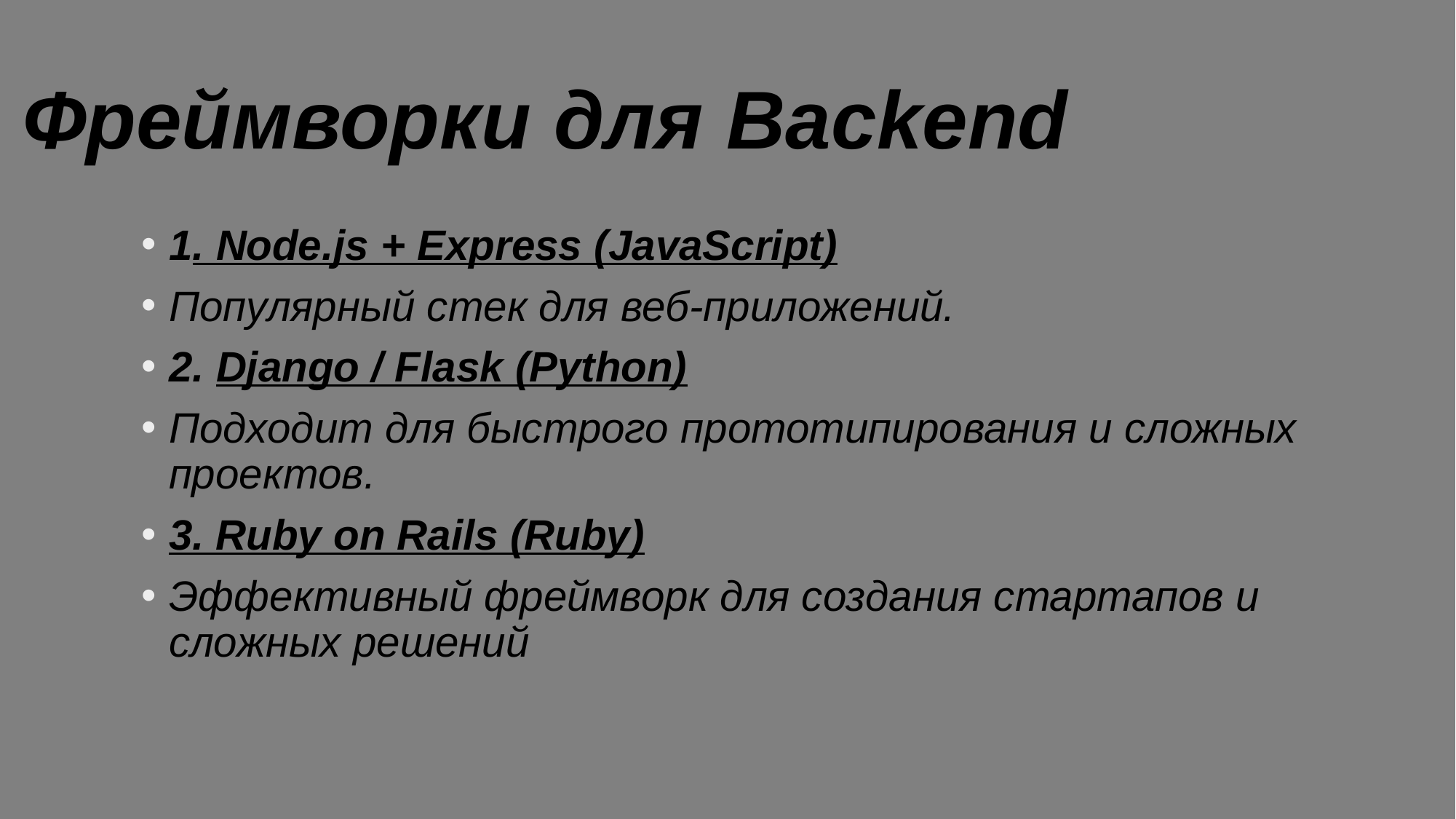

# Фреймворки для Backend
1. Node.js + Express (JavaScript)
Популярный стек для веб-приложений.
2. Django / Flask (Python)
Подходит для быстрого прототипирования и сложных проектов.
3. Ruby on Rails (Ruby)
Эффективный фреймворк для создания стартапов и сложных решений